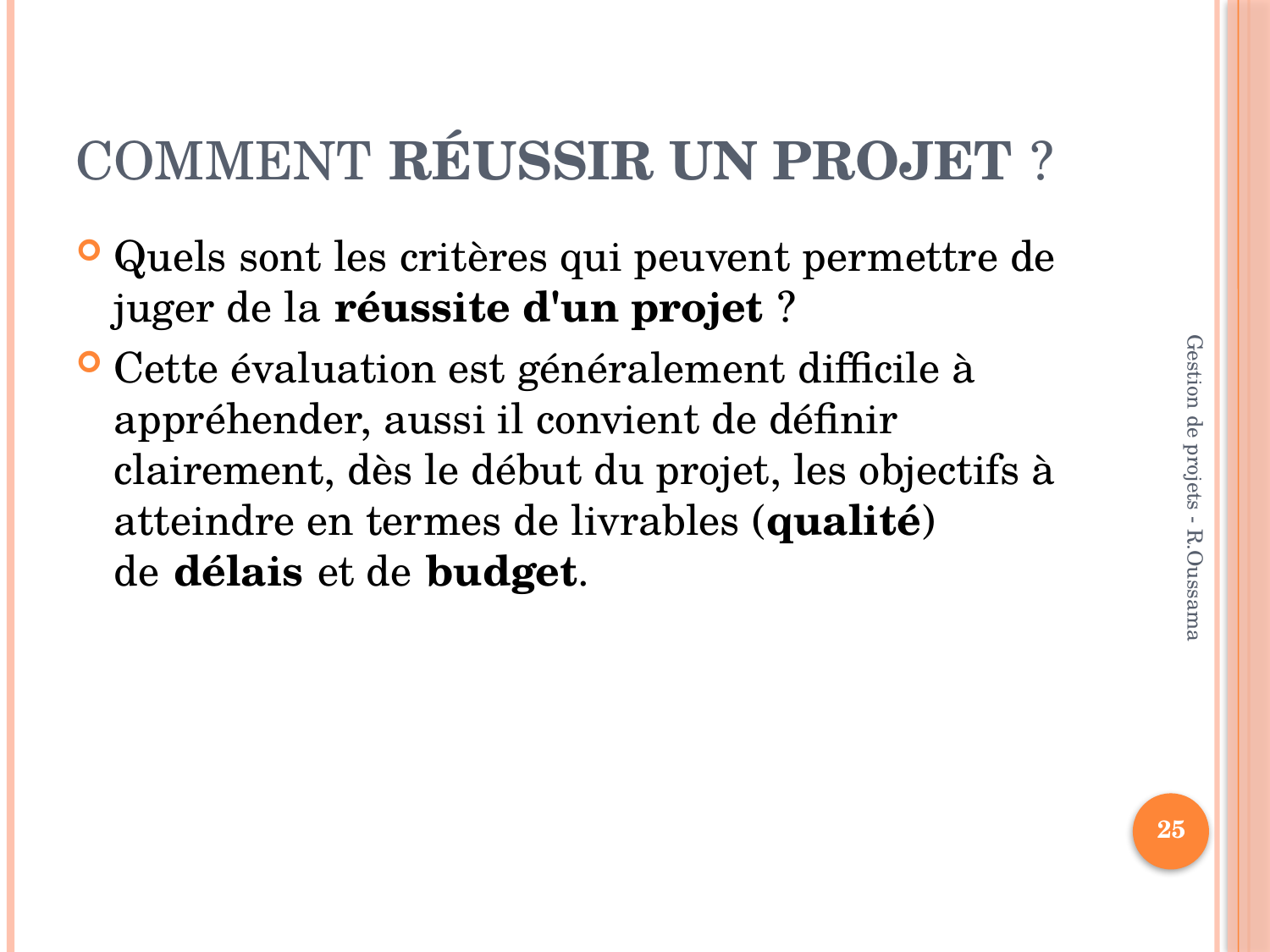

# Comment réussir un projet ?
Quels sont les critères qui peuvent permettre de juger de la réussite d'un projet ?
Cette évaluation est généralement difficile à appréhender, aussi il convient de définir clairement, dès le début du projet, les objectifs à atteindre en termes de livrables (qualité) de délais et de budget.
Gestion de projets - R.Oussama
25